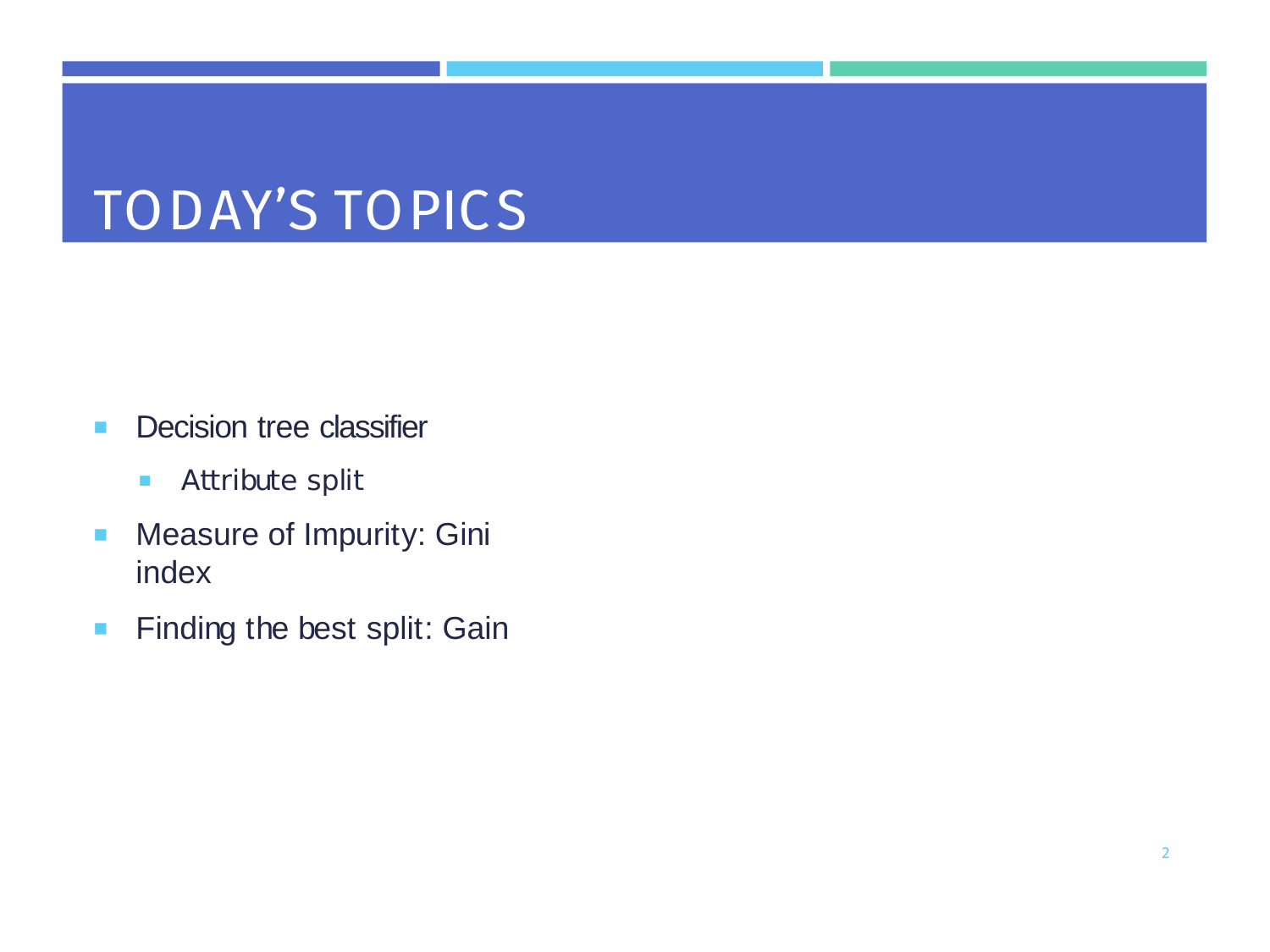

# TODAY’S TOPICS
Decision tree classifier
Attribute split
Measure of Impurity: Gini index
Finding the best split: Gain
2